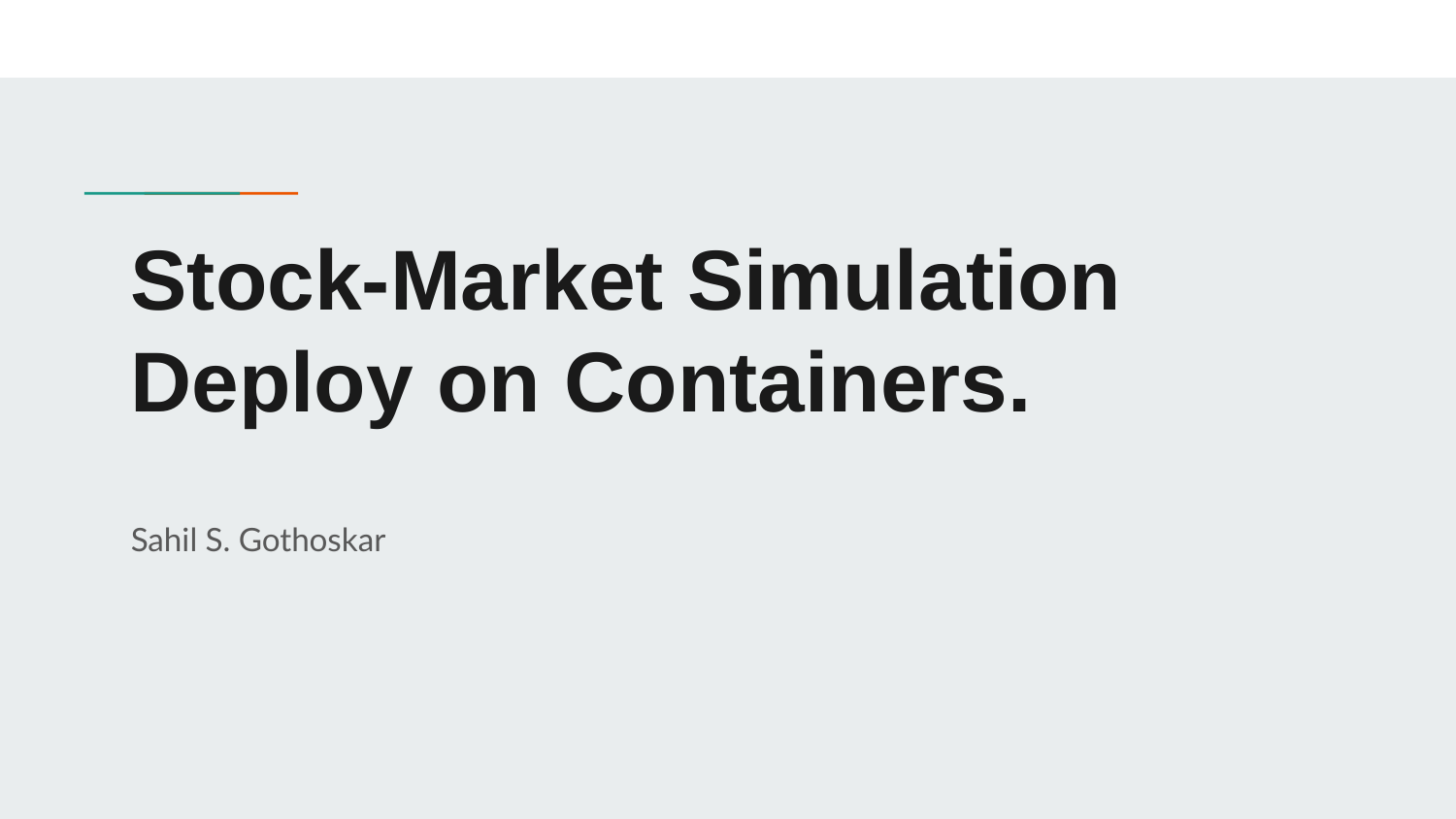

# Stock-Market Simulation Deploy on Containers.
Sahil S. Gothoskar